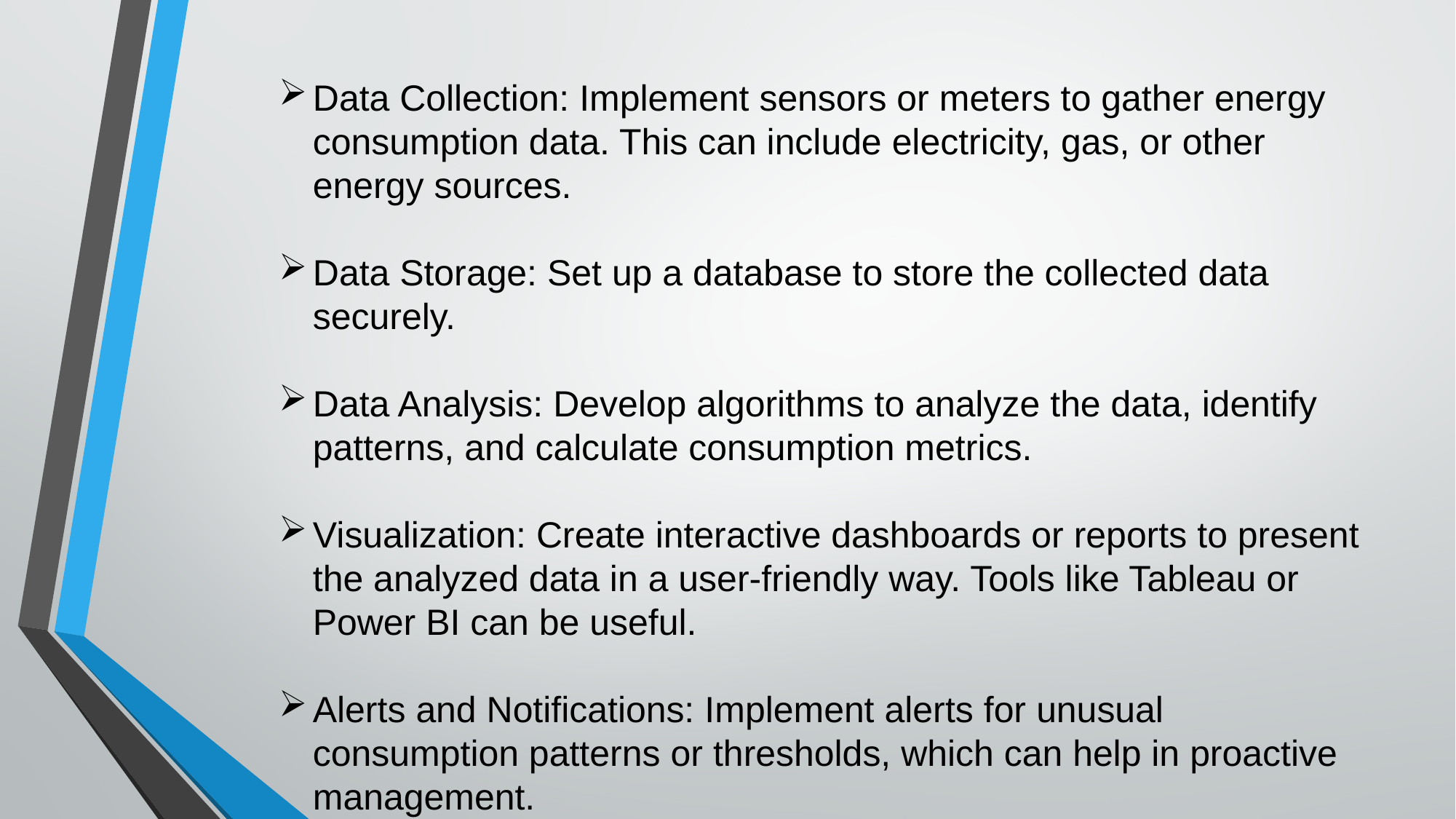

Data Collection: Implement sensors or meters to gather energy consumption data. This can include electricity, gas, or other energy sources.

Data Storage: Set up a database to store the collected data securely.

Data Analysis: Develop algorithms to analyze the data, identify patterns, and calculate consumption metrics.

Visualization: Create interactive dashboards or reports to present the analyzed data in a user-friendly way. Tools like Tableau or Power BI can be useful.

Alerts and Notifications: Implement alerts for unusual consumption patterns or thresholds, which can help in proactive management.